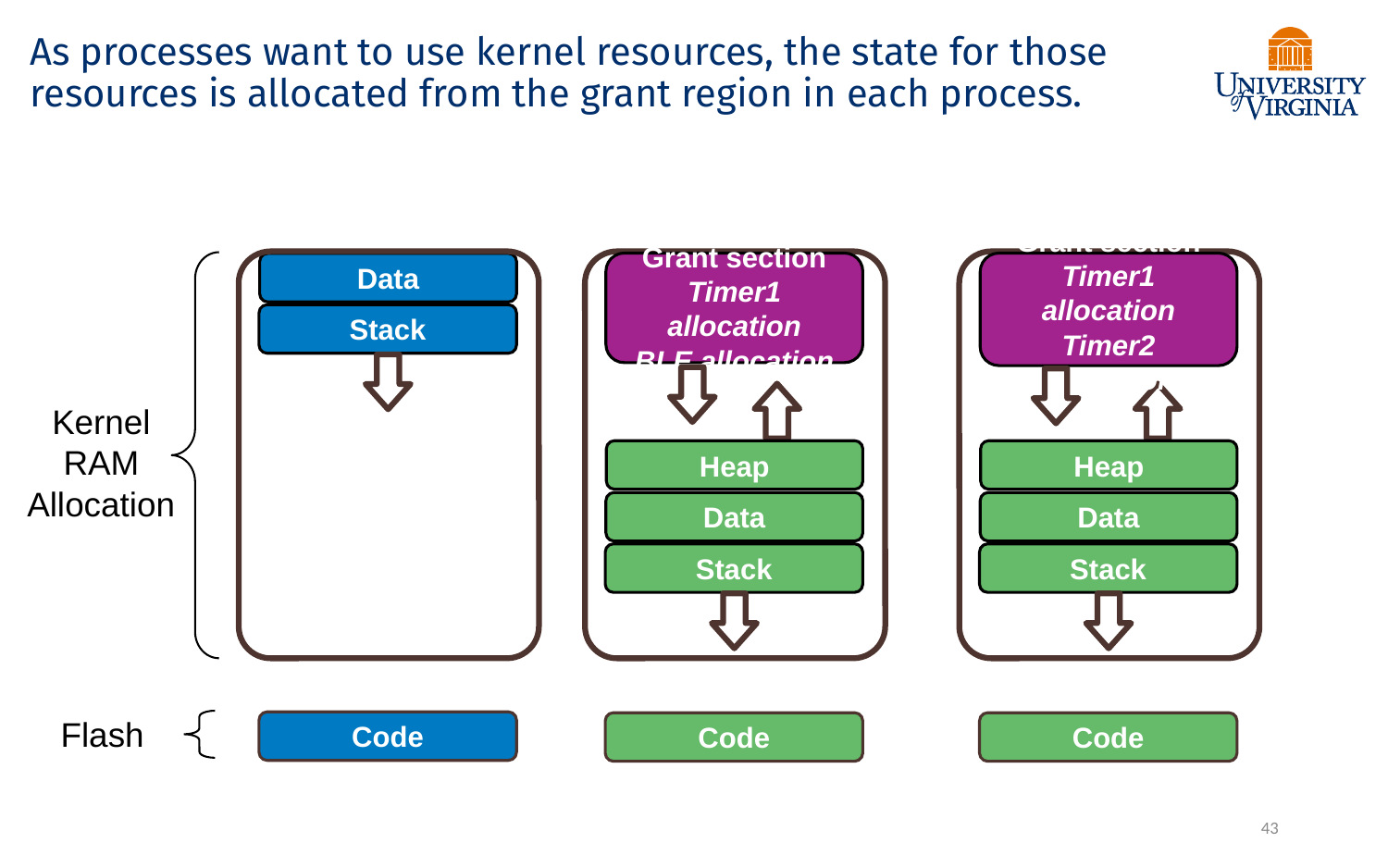

# As processes want to use kernel resources, the state for those resources is allocated from the grant region in each process.

Data
Stack

Kernel
RAM
Allocation
Flash
Code

Heap
Data
Stack

Code
Grant section
Timer1 allocation
BLE allocation

Heap
Data
Stack

Code
Grant section
Timer1 allocation
Timer2 allocation

43